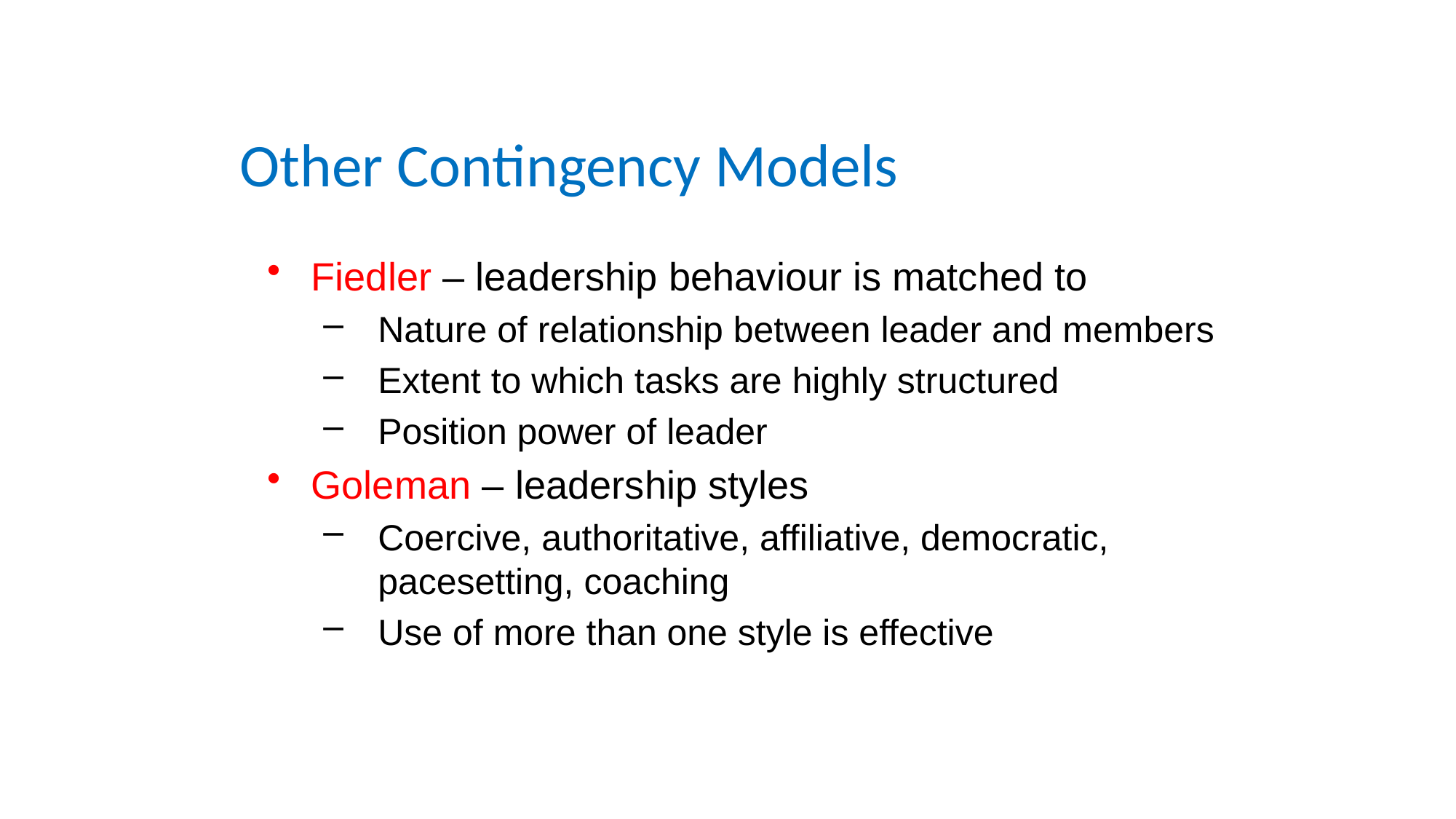

# Other Contingency Models
Fiedler – leadership behaviour is matched to
Nature of relationship between leader and members
Extent to which tasks are highly structured
Position power of leader
Goleman – leadership styles
Coercive, authoritative, affiliative, democratic, pacesetting, coaching
Use of more than one style is effective